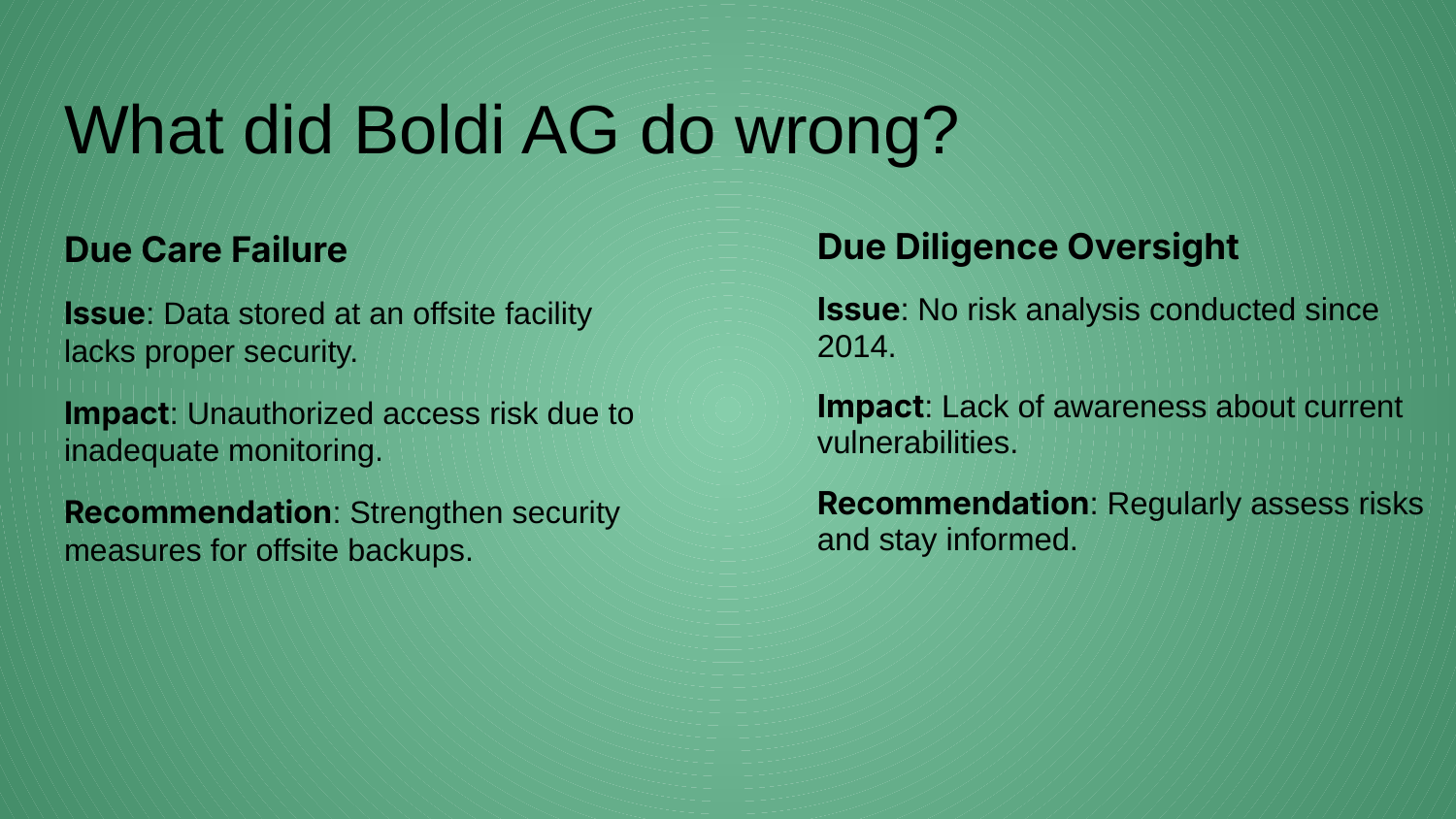

# What did Boldi AG do wrong?
Due Care Failure
Issue: Data stored at an offsite facility lacks proper security.
Impact: Unauthorized access risk due to inadequate monitoring.
Recommendation: Strengthen security measures for offsite backups.

Due Diligence Oversight
Issue: No risk analysis conducted since 2014.
Impact: Lack of awareness about current vulnerabilities.
Recommendation: Regularly assess risks and stay informed.